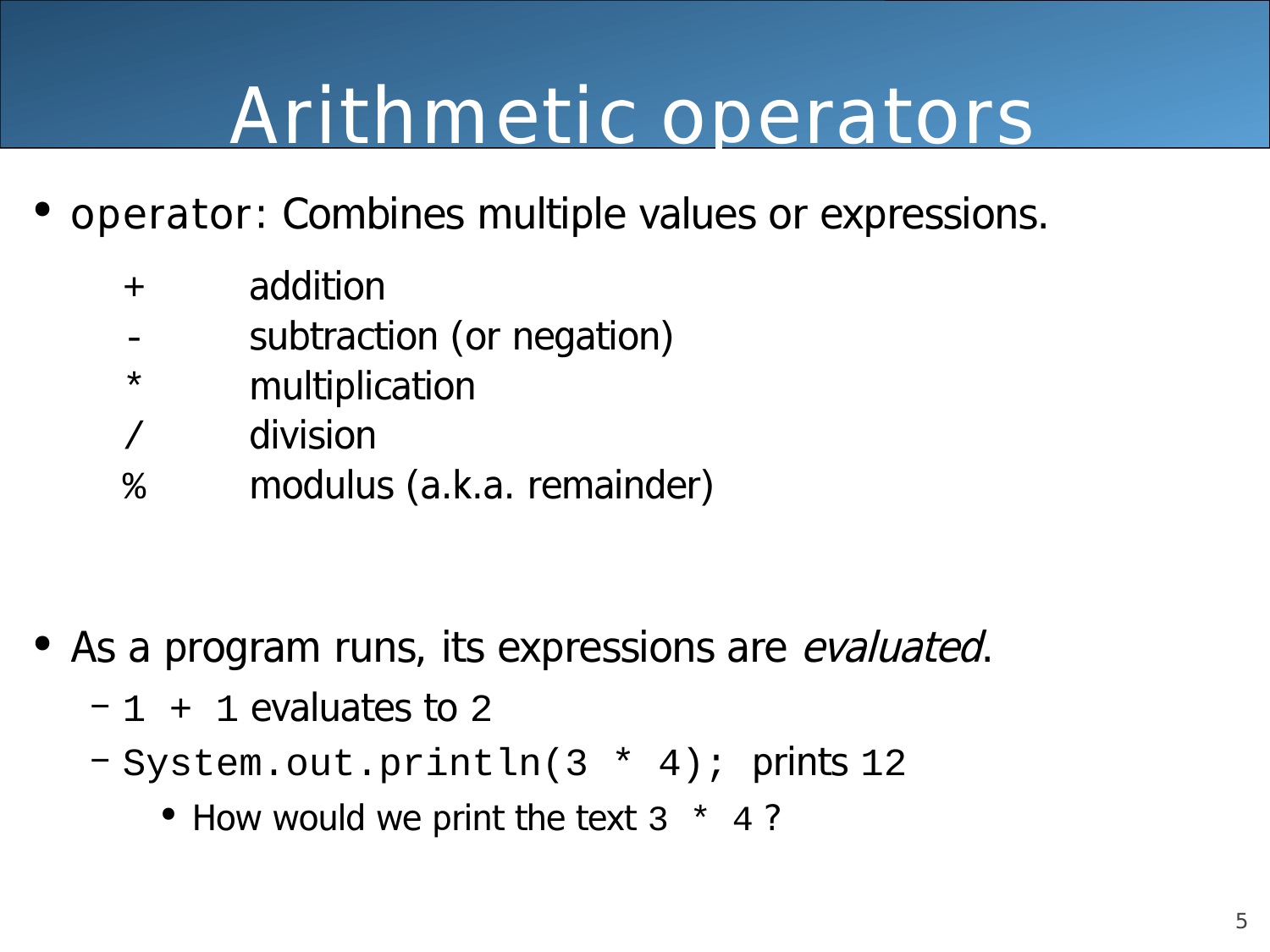

Arithmetic operators
operator: Combines multiple values or expressions.

+	addition
- 	subtraction (or negation)
*	multiplication
/ 	division
% 	modulus (a.k.a. remainder)

As a program runs, its expressions are evaluated.
1 + 1 evaluates to 2
System.out.println(3 * 4);  prints 12
How would we print the text 3 * 4 ?